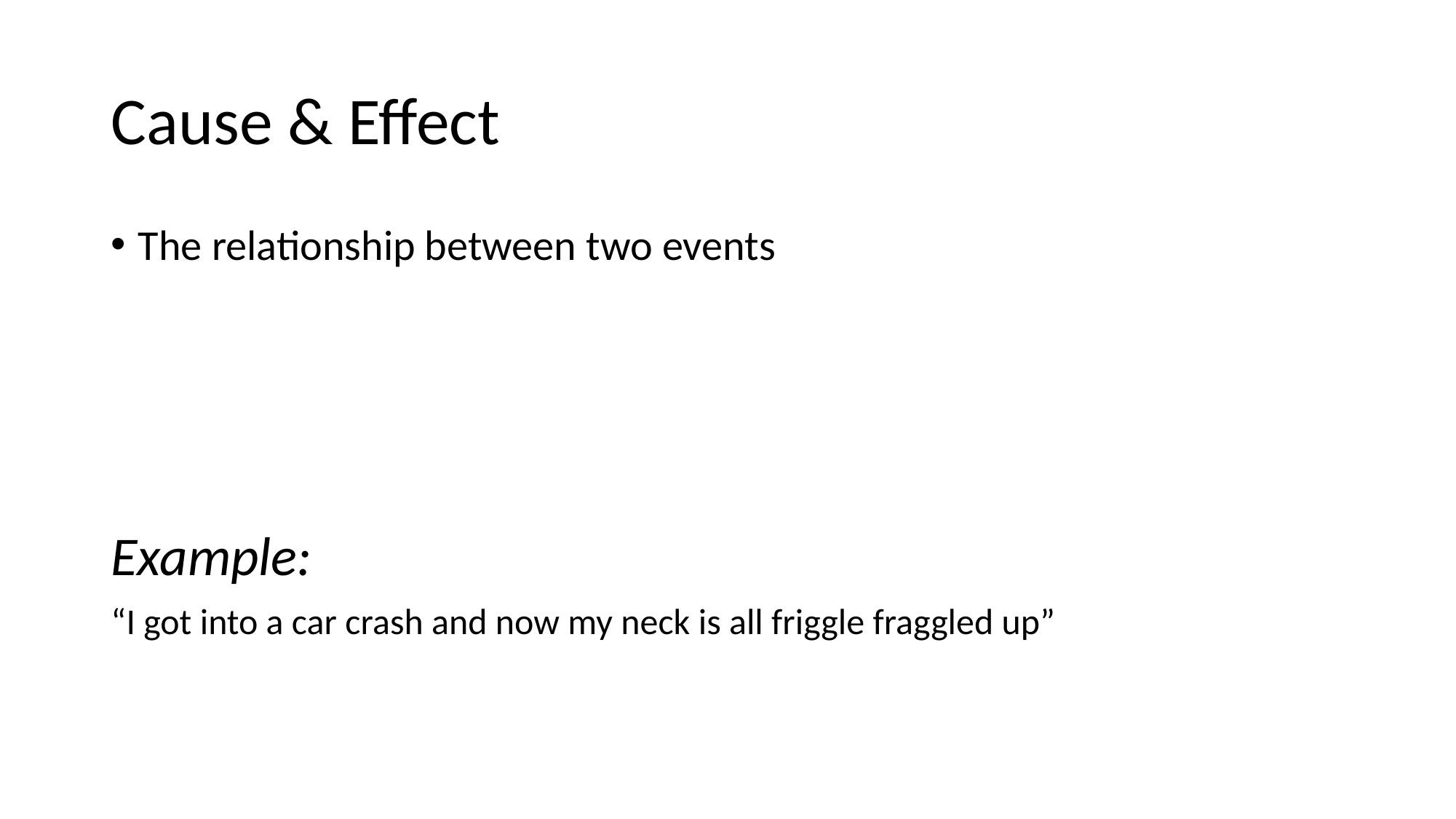

# Cause & Effect
The relationship between two events

Example:
“I got into a car crash and now my neck is all friggle fraggled up”